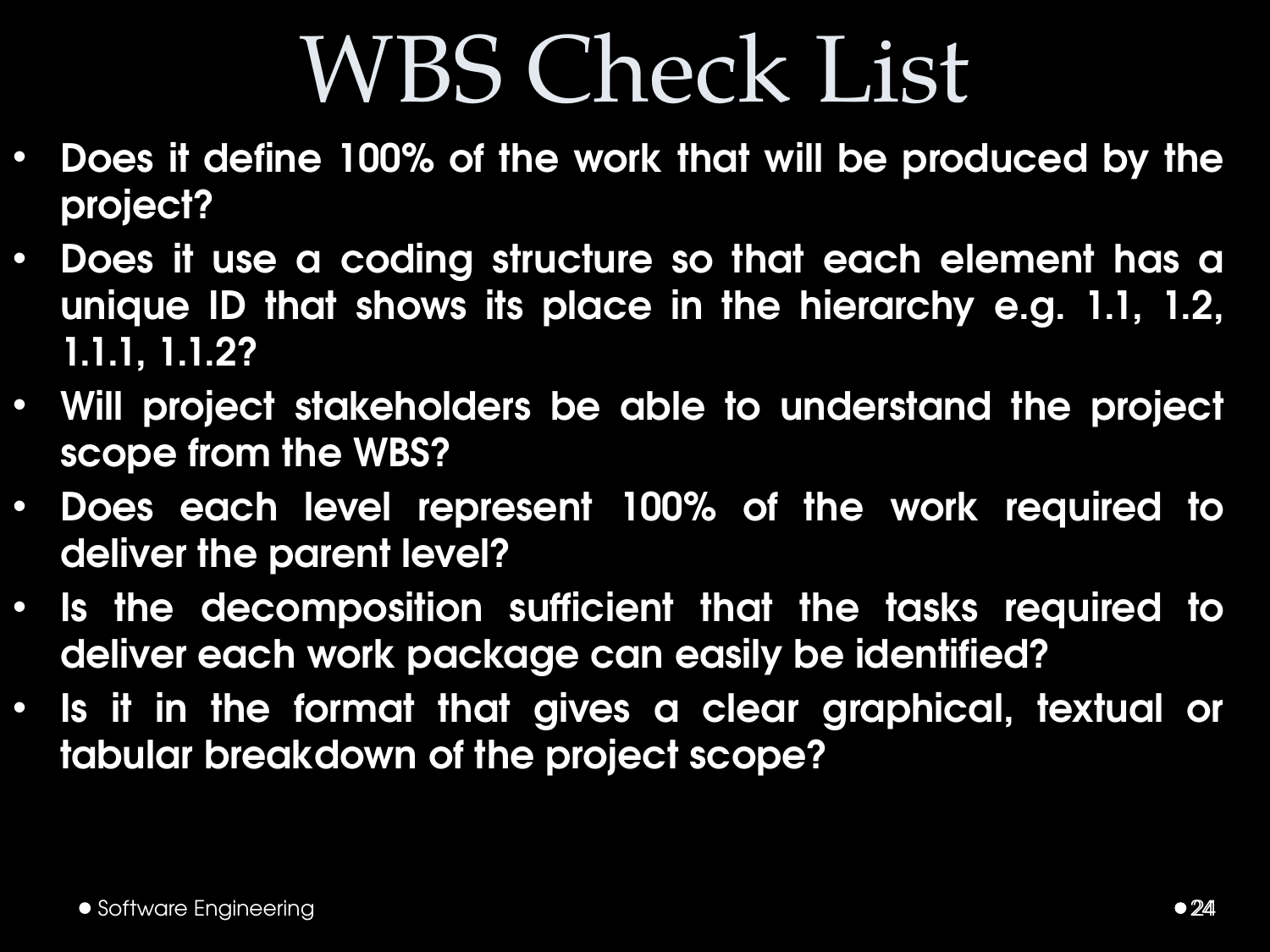

# WBS Check List
Does it define 100% of the work that will be produced by the project?
Does it use a coding structure so that each element has a unique ID that shows its place in the hierarchy e.g. 1.1, 1.2, 1.1.1, 1.1.2?
Will project stakeholders be able to understand the project scope from the WBS?
Does each level represent 100% of the work required to deliver the parent level?
Is the decomposition sufficient that the tasks required to deliver each work package can easily be identified?
Is it in the format that gives a clear graphical, textual or tabular breakdown of the project scope?

Software Engineering
24
24